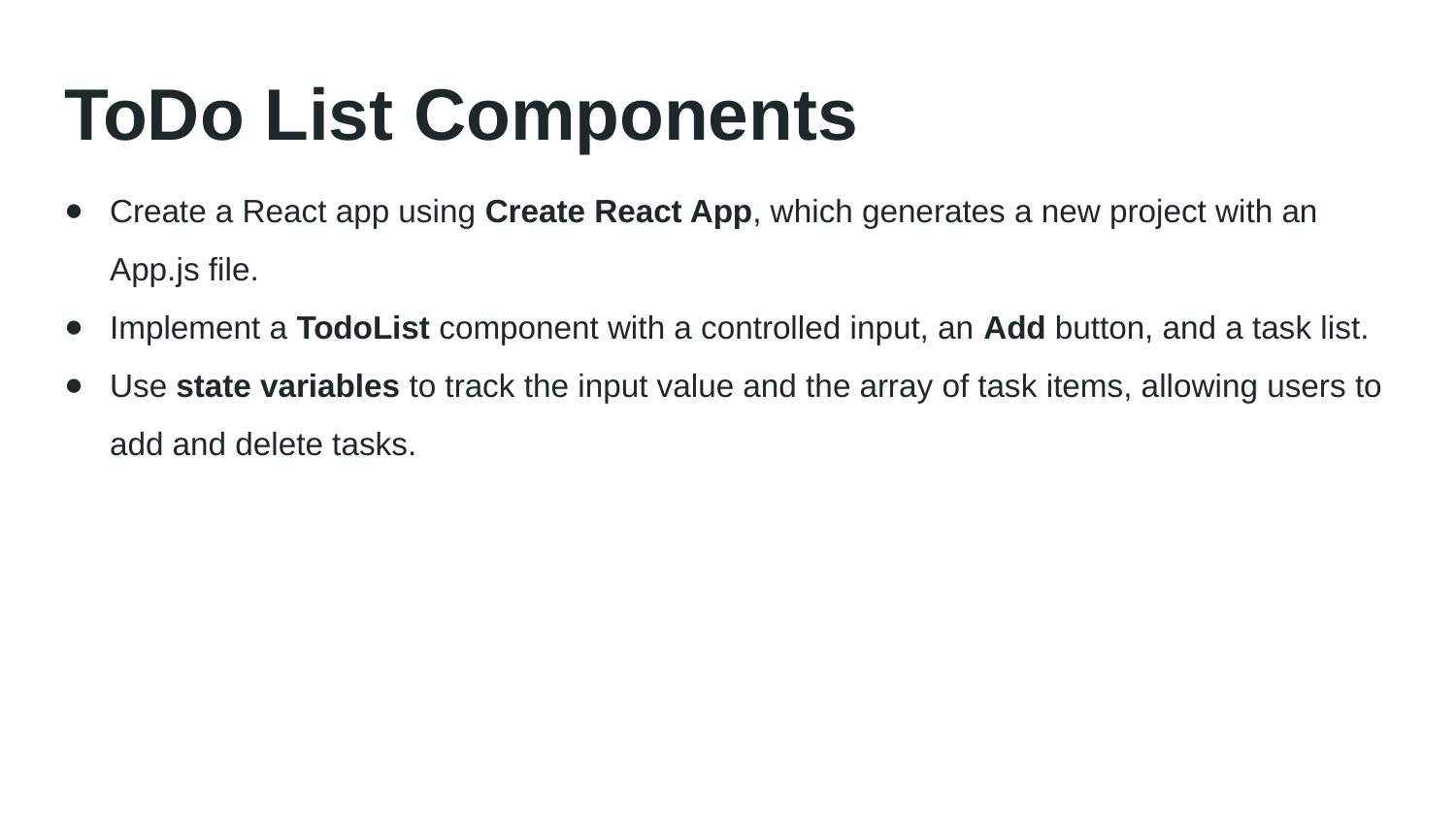

# ToDo List Components
Create a React app using Create React App, which generates a new project with an App.js file.
Implement a TodoList component with a controlled input, an Add button, and a task list.
Use state variables to track the input value and the array of task items, allowing users to add and delete tasks.